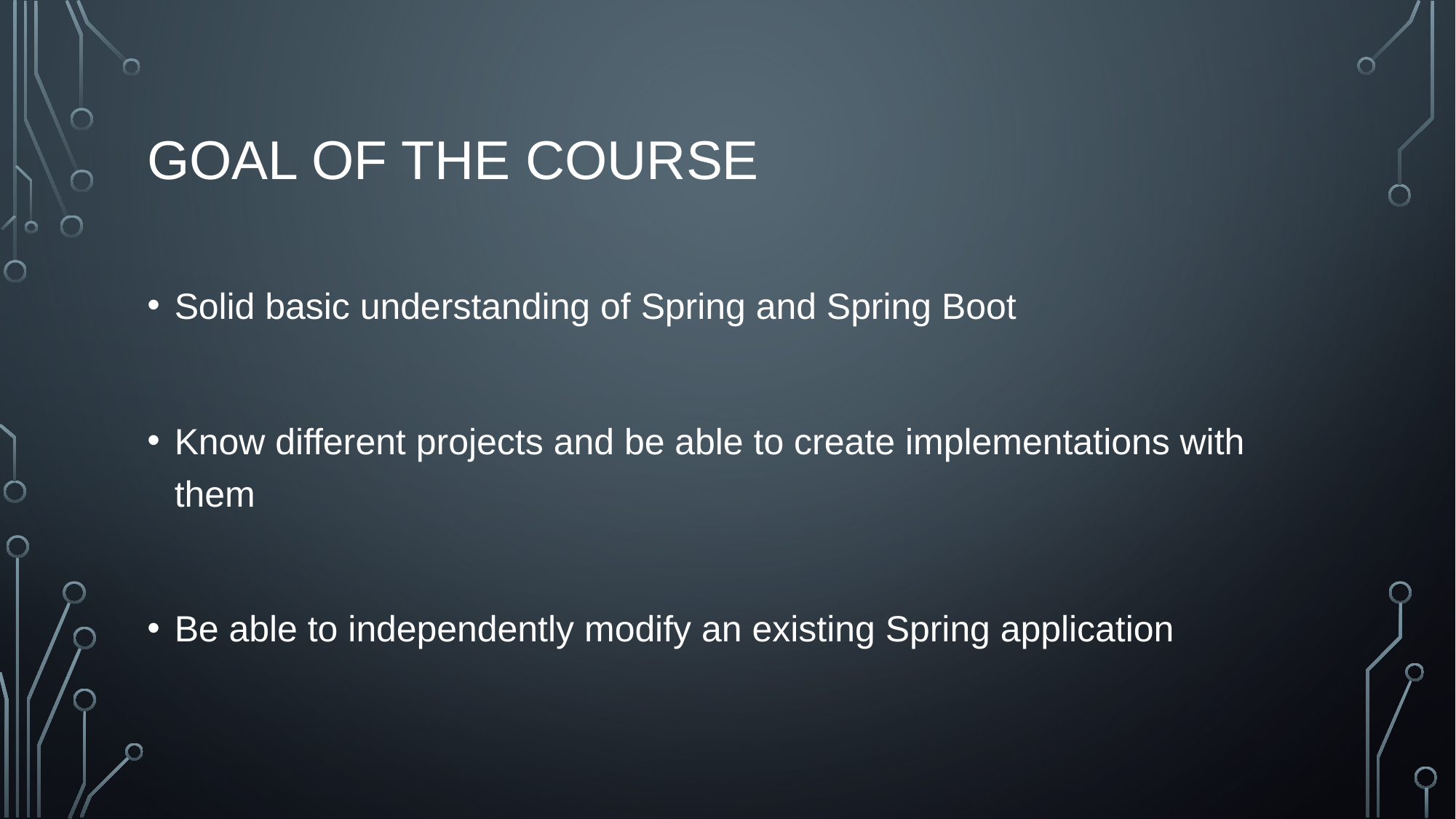

# GOAL OF THE COURSE
Solid basic understanding of Spring and Spring Boot

Know different projects and be able to create implementations with them

Be able to independently modify an existing Spring application